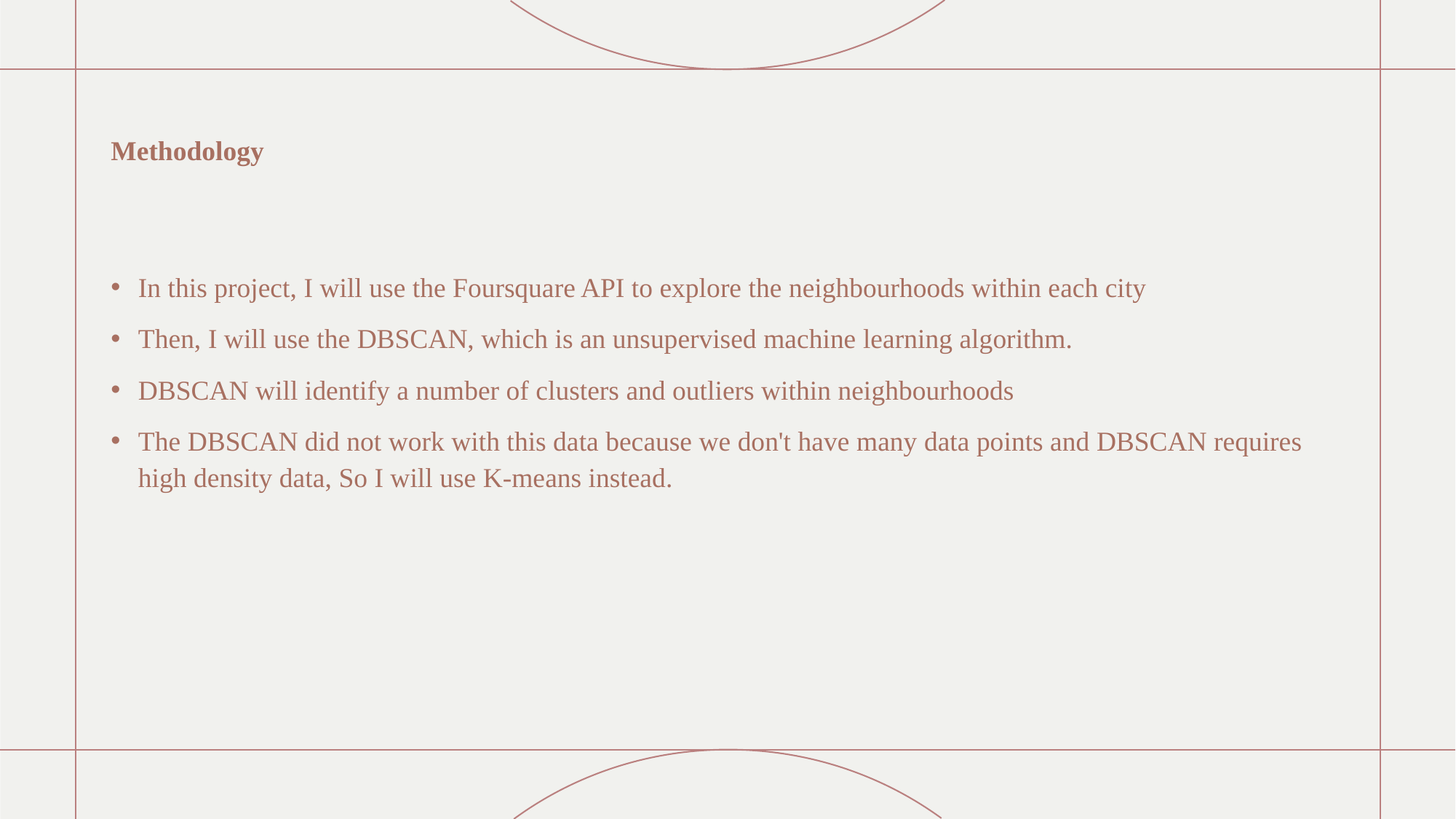

# Methodology
In this project, I will use the Foursquare API to explore the neighbourhoods within each city
Then, I will use the DBSCAN, which is an unsupervised machine learning algorithm.
DBSCAN will identify a number of clusters and outliers within neighbourhoods
The DBSCAN did not work with this data because we don't have many data points and DBSCAN requires high density data, So I will use K-means instead.